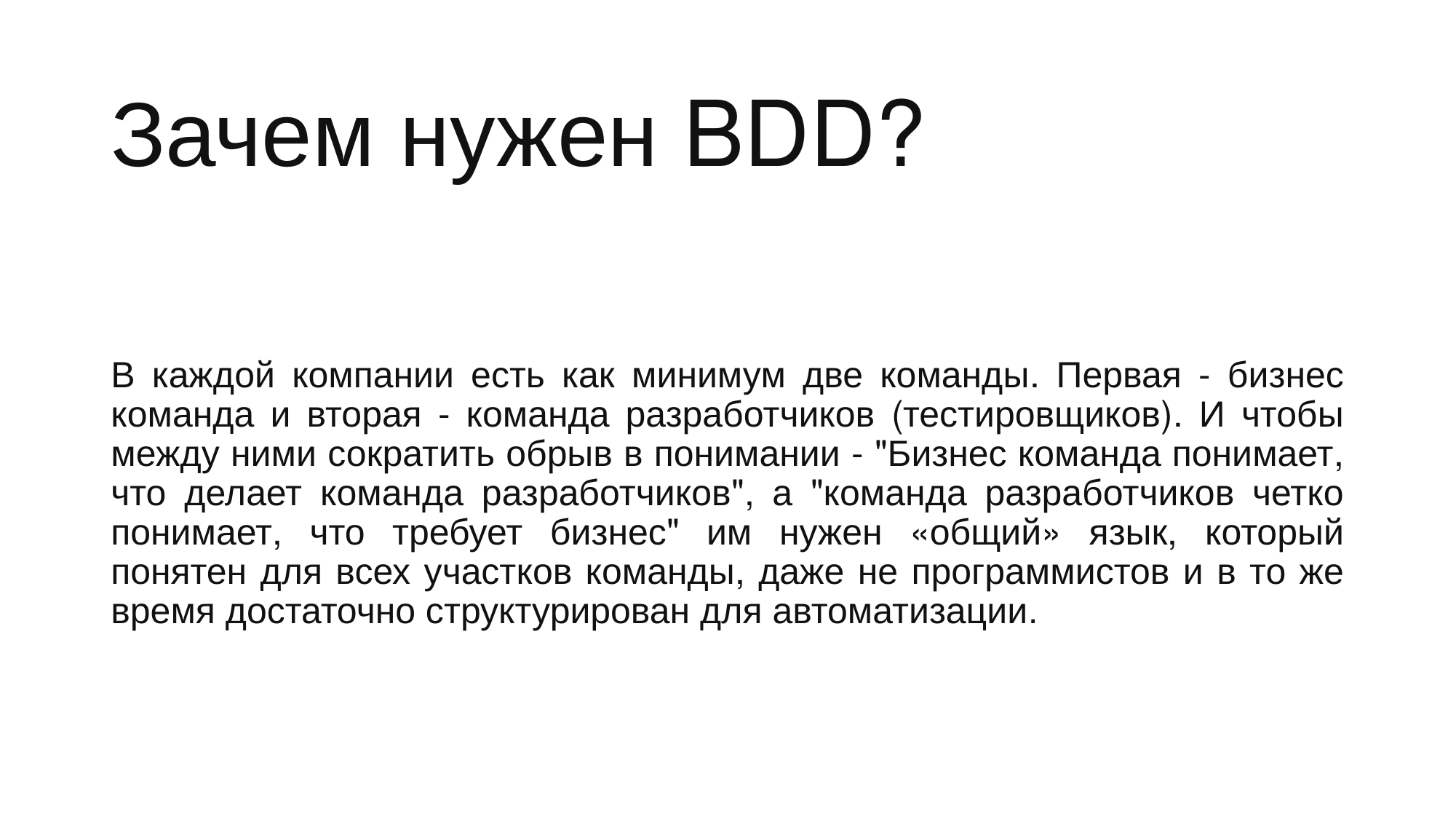

Зачем нужен BDD?
В каждой компании есть как минимум две команды. Первая - бизнес команда и вторая - команда разработчиков (тестировщиков). И чтобы между ними сократить обрыв в понимании - "Бизнес команда понимает, что делает команда разработчиков", а "команда разработчиков четко понимает, что требует бизнес" им нужен «общий» язык, который понятен для всех участков команды, даже не программистов и в то же время достаточно структурирован для автоматизации.